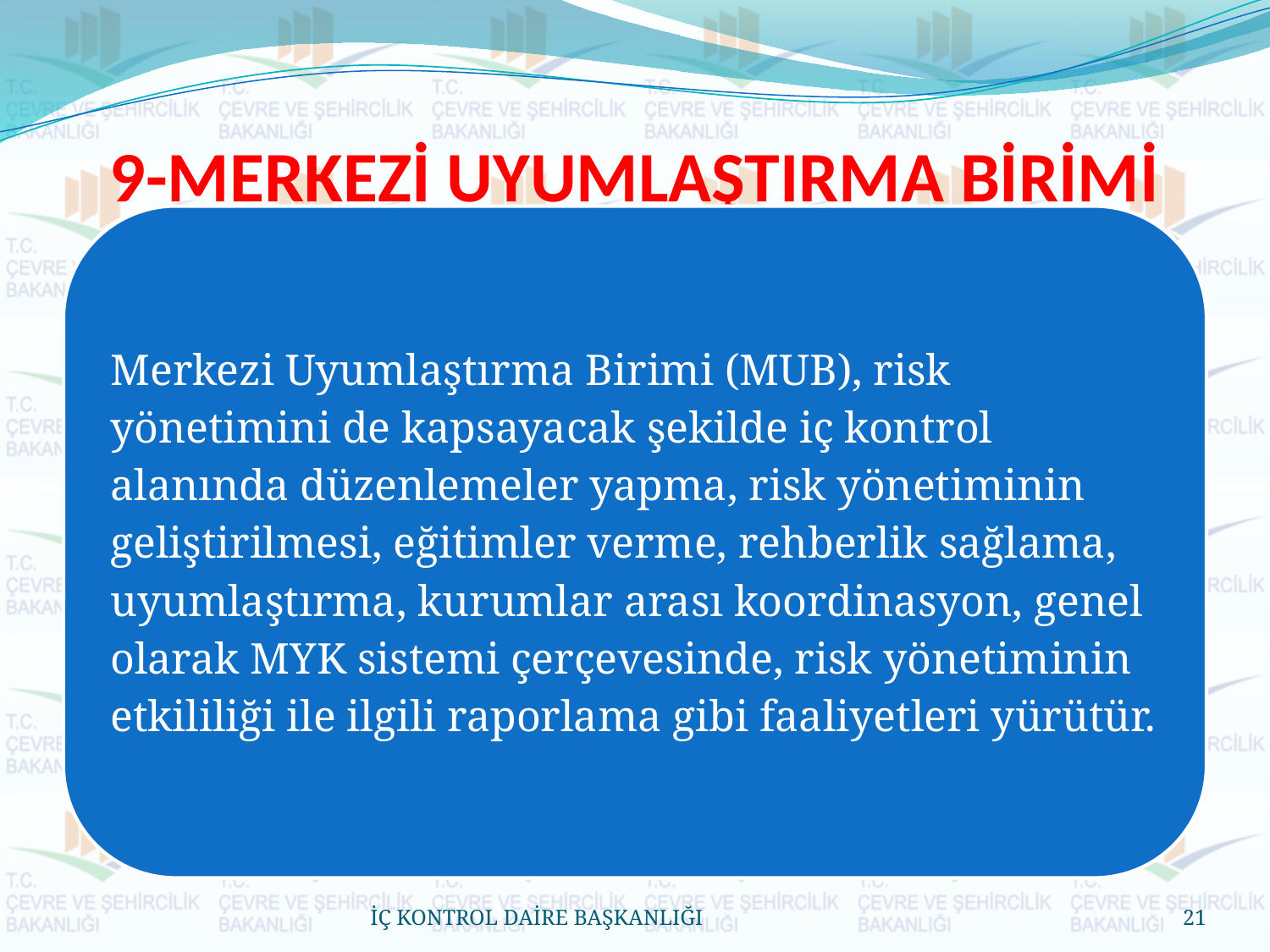

# 9-MERKEZİ UYUMLAŞTIRMA BİRİMİ
Merkezi Uyumlaştırma Birimi (MUB), risk yönetimini de kapsayacak şekilde iç kontrol alanında düzenlemeler yapma, risk yönetiminin geliştirilmesi, eğitimler verme, rehberlik sağlama, uyumlaştırma, kurumlar arası koordinasyon, genel olarak MYK sistemi çerçevesinde, risk yönetiminin etkililiği ile ilgili raporlama gibi faaliyetleri yürütür.
İÇ KONTROL DAİRE BAŞKANLIĞI
21